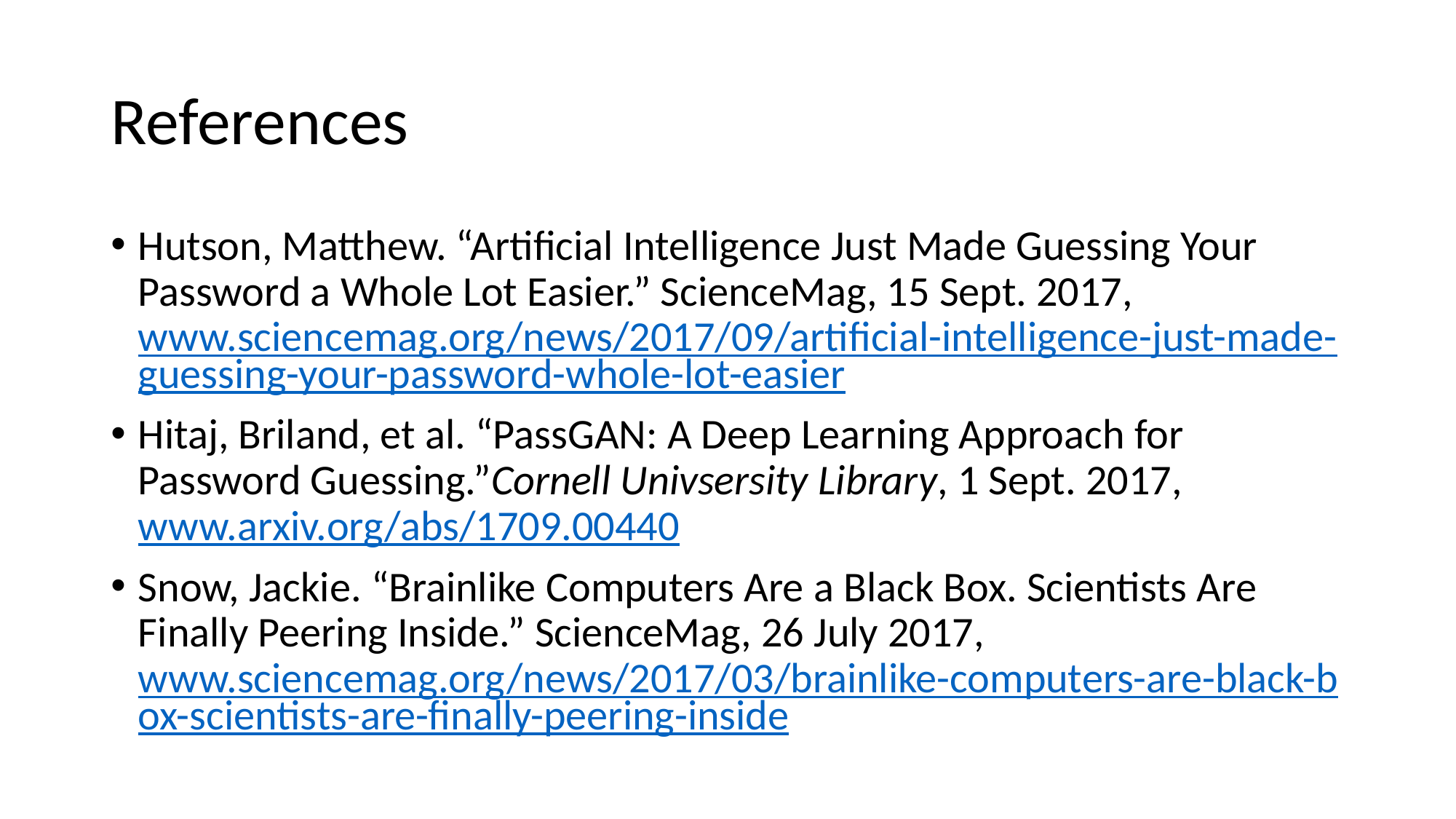

# References
Hutson, Matthew. “Artificial Intelligence Just Made Guessing Your Password a Whole Lot Easier.” ScienceMag, 15 Sept. 2017, www.sciencemag.org/news/2017/09/artificial-intelligence-just-made-guessing-your-password-whole-lot-easier
Hitaj, Briland, et al. “PassGAN: A Deep Learning Approach for Password Guessing.”Cornell Univsersity Library, 1 Sept. 2017, www.arxiv.org/abs/1709.00440
Snow, Jackie. “Brainlike Computers Are a Black Box. Scientists Are Finally Peering Inside.” ScienceMag, 26 July 2017, www.sciencemag.org/news/2017/03/brainlike-computers-are-black-box-scientists-are-finally-peering-inside